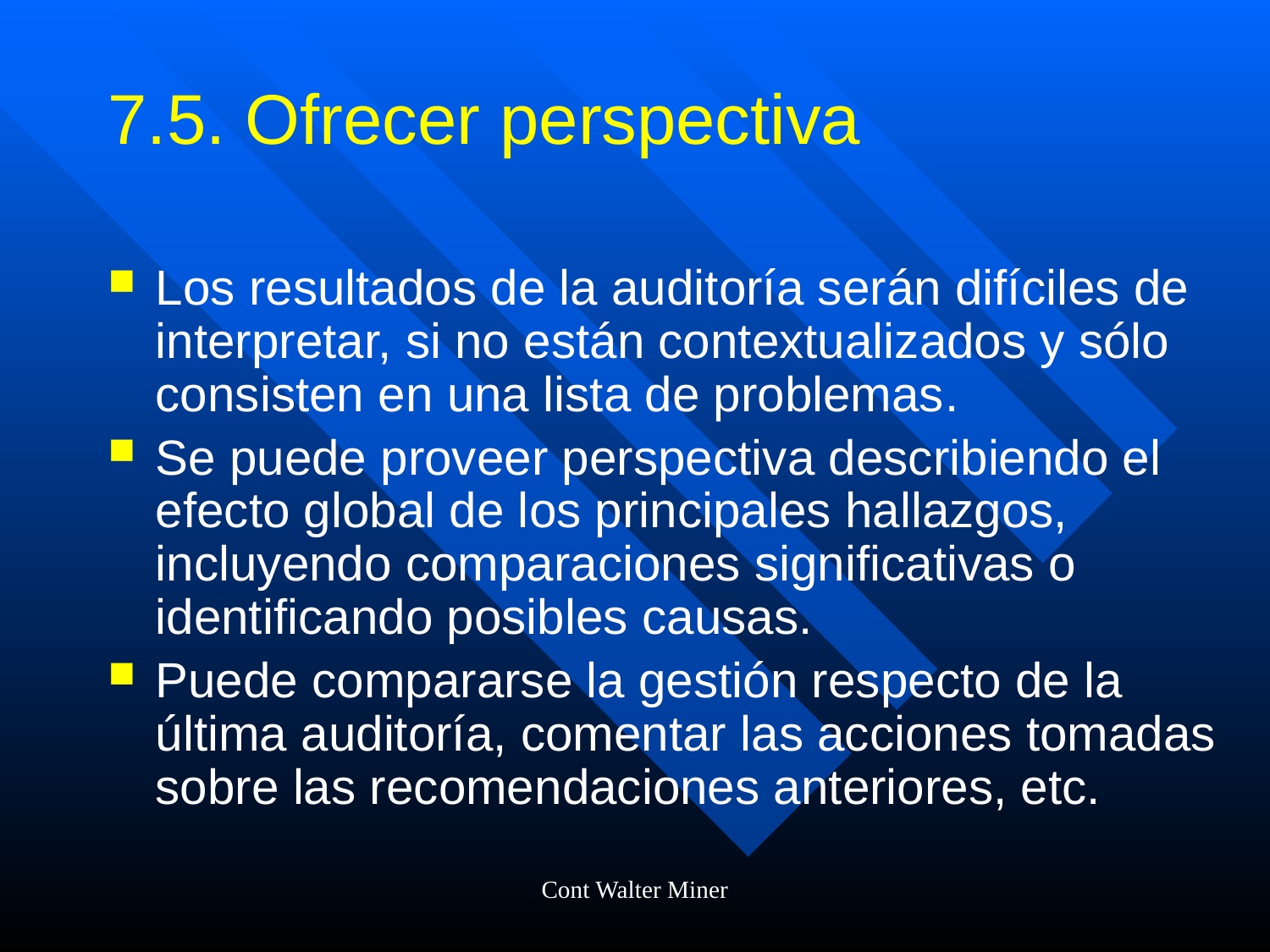

# 7.5. Ofrecer perspectiva
Los resultados de la auditoría serán difíciles de interpretar, si no están contextualizados y sólo consisten en una lista de problemas.
Se puede proveer perspectiva describiendo el efecto global de los principales hallazgos, incluyendo comparaciones significativas o identificando posibles causas.
Puede compararse la gestión respecto de la última auditoría, comentar las acciones tomadas sobre las recomendaciones anteriores, etc.
Cont Walter Miner